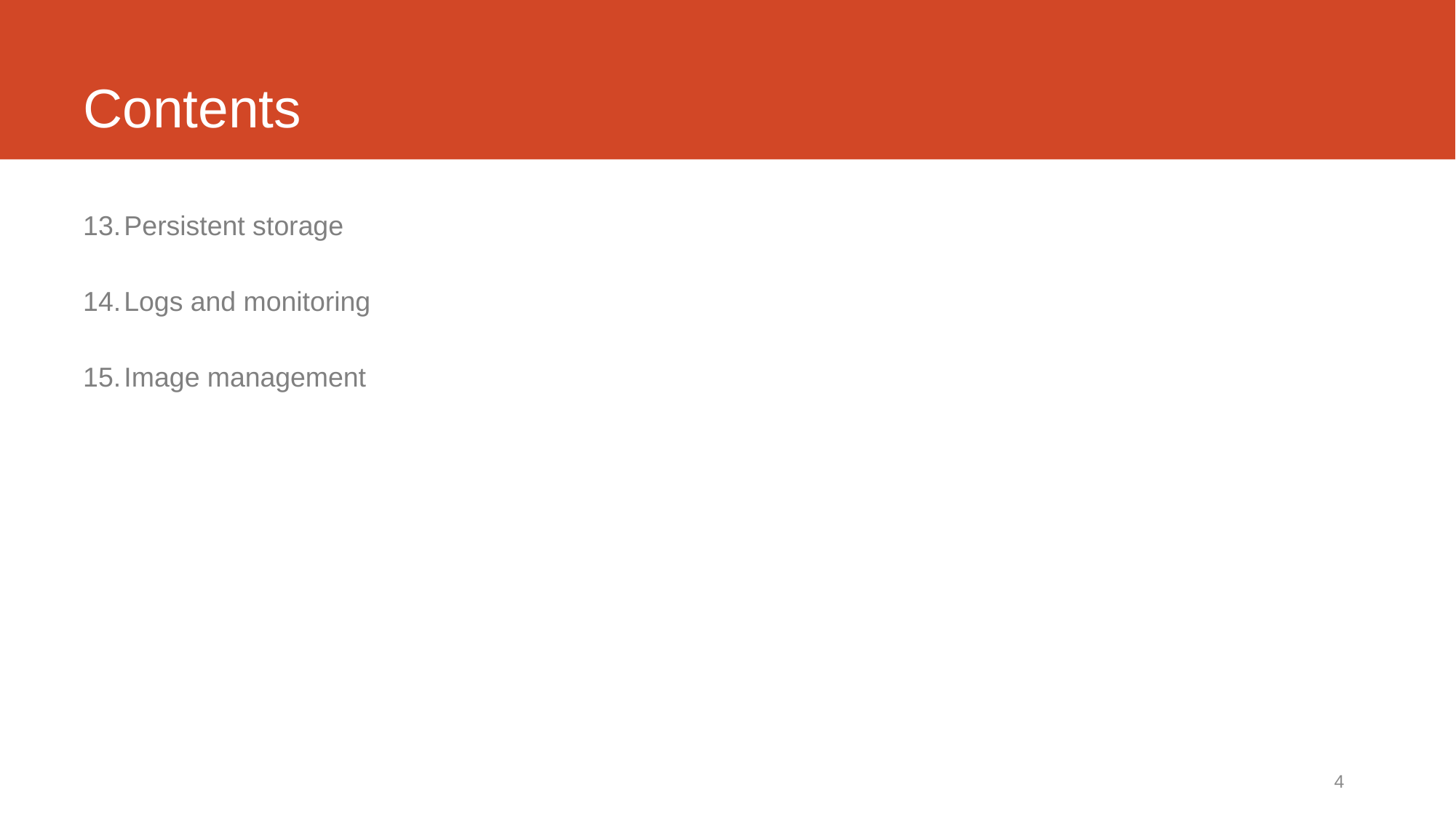

# Contents
Persistent storage
Logs and monitoring
Image management
4